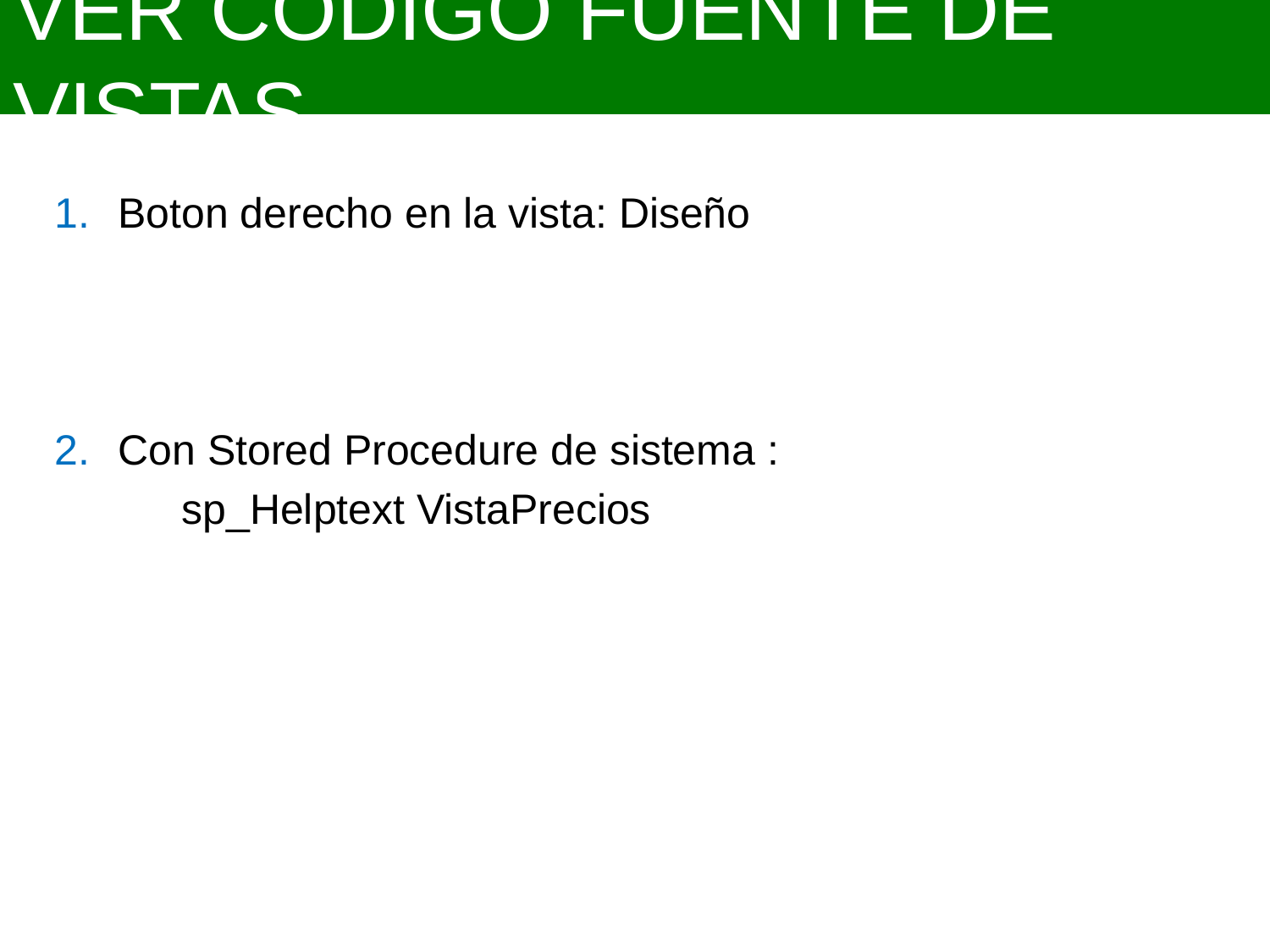

# VER CODIGO FUENTE DE VISTAS
Boton derecho en la vista: Diseño

Con Stored Procedure de sistema :
	sp_Helptext VistaPrecios